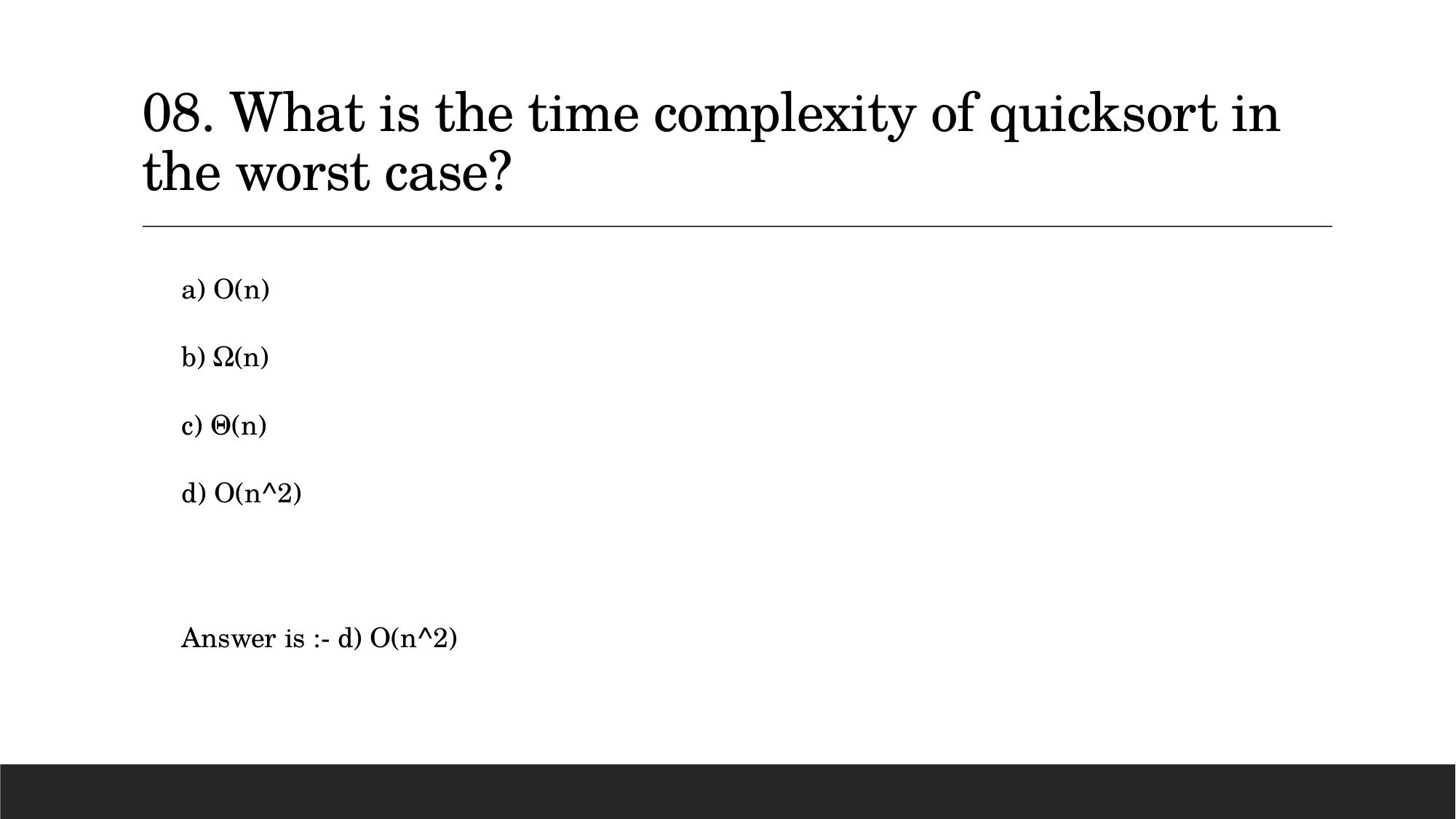

# 08. What is the time complexity of quicksort in the worst case?
a) O(n)

b) Ω(n)

c) Θ(n)

d) O(n^2)
Answer is :- d) O(n^2)